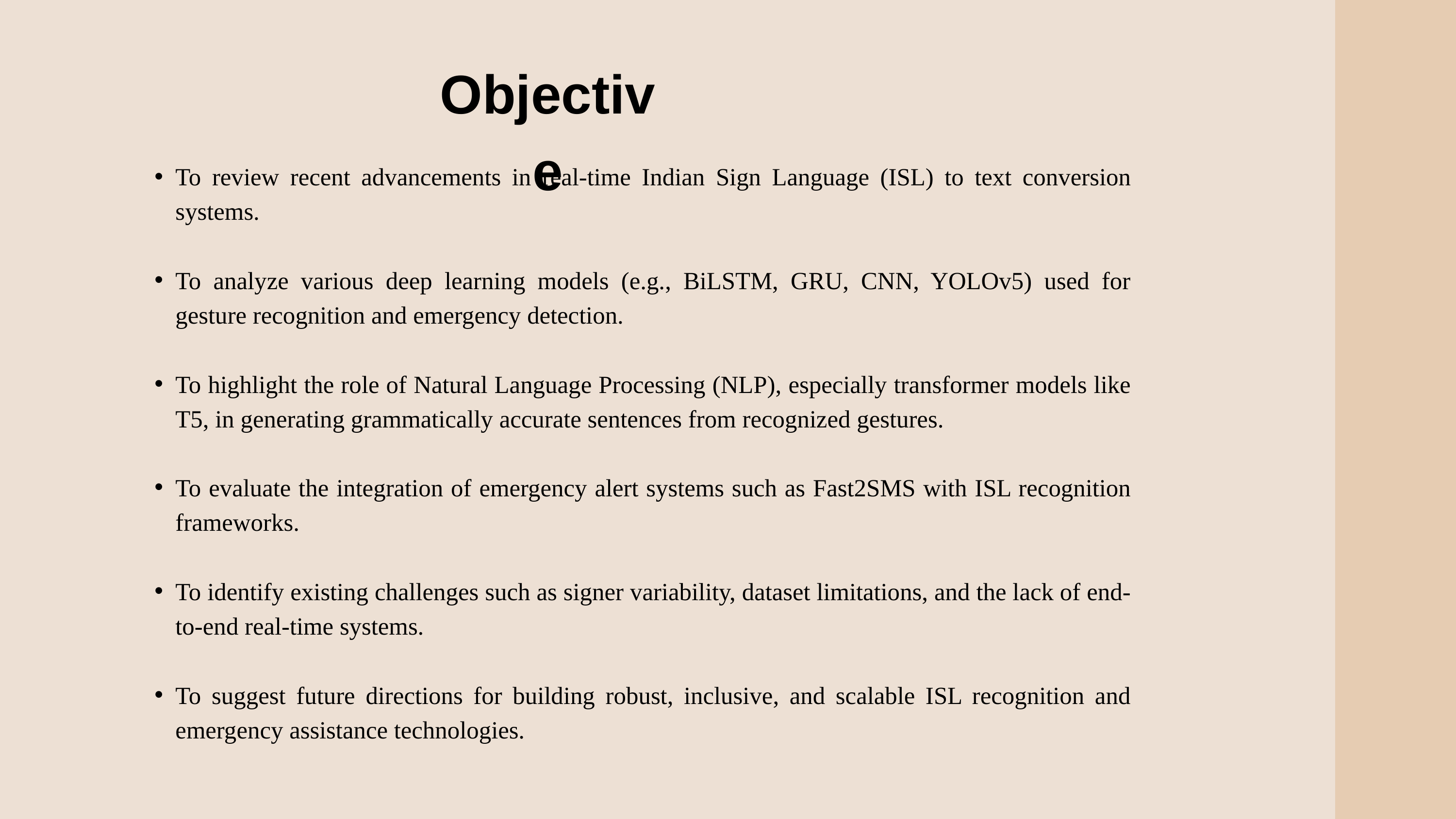

Objective

To review recent advancements in real-time Indian Sign Language (ISL) to text conversion systems.

To analyze various deep learning models (e.g., BiLSTM, GRU, CNN, YOLOv5) used for gesture recognition and emergency detection.

To highlight the role of Natural Language Processing (NLP), especially transformer models like T5, in generating grammatically accurate sentences from recognized gestures.

To evaluate the integration of emergency alert systems such as Fast2SMS with ISL recognition frameworks.

To identify existing challenges such as signer variability, dataset limitations, and the lack of end-to-end real-time systems.

To suggest future directions for building robust, inclusive, and scalable ISL recognition and emergency assistance technologies.